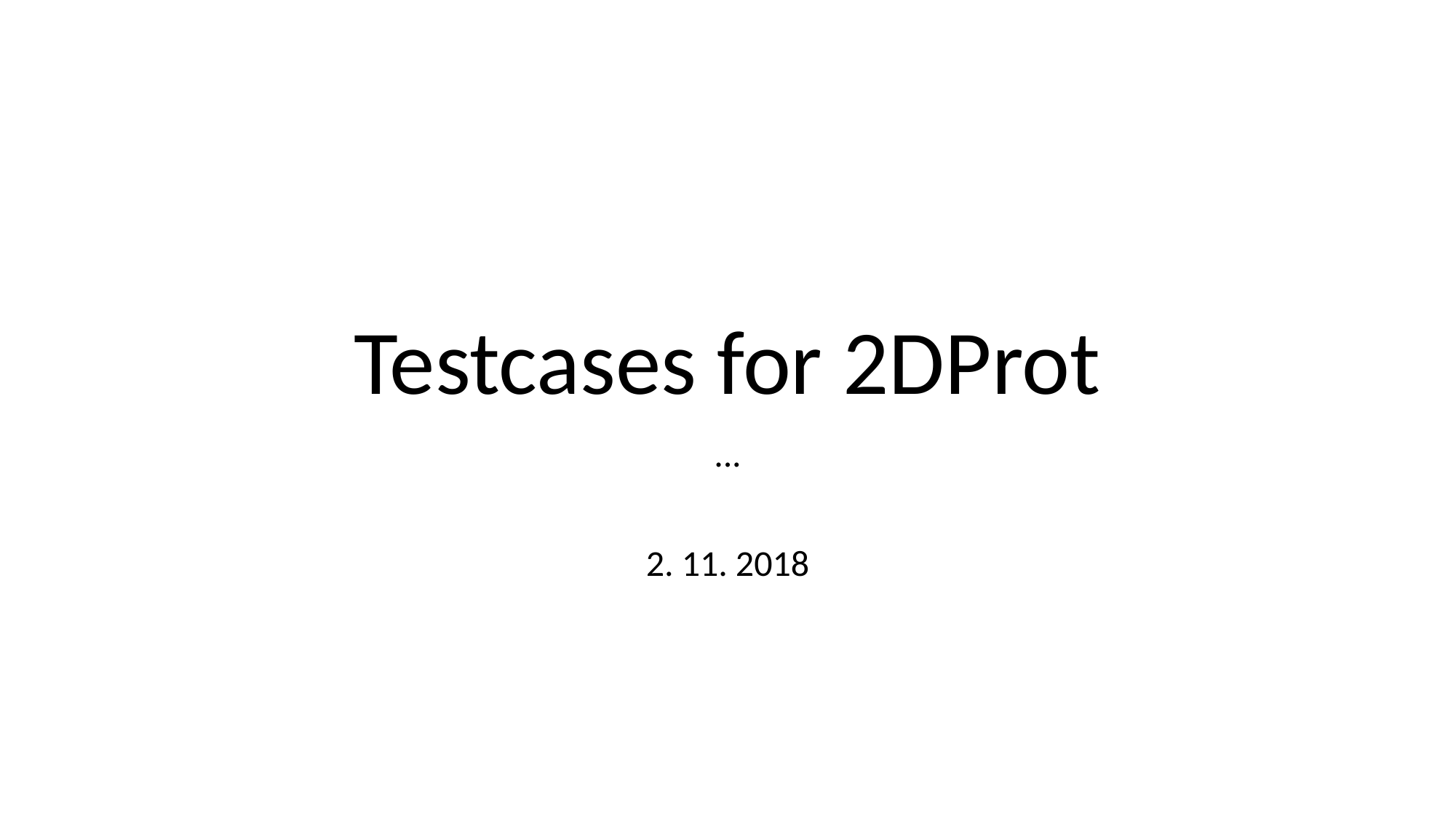

# Testcases for 2DProt
...

2. 11. 2018